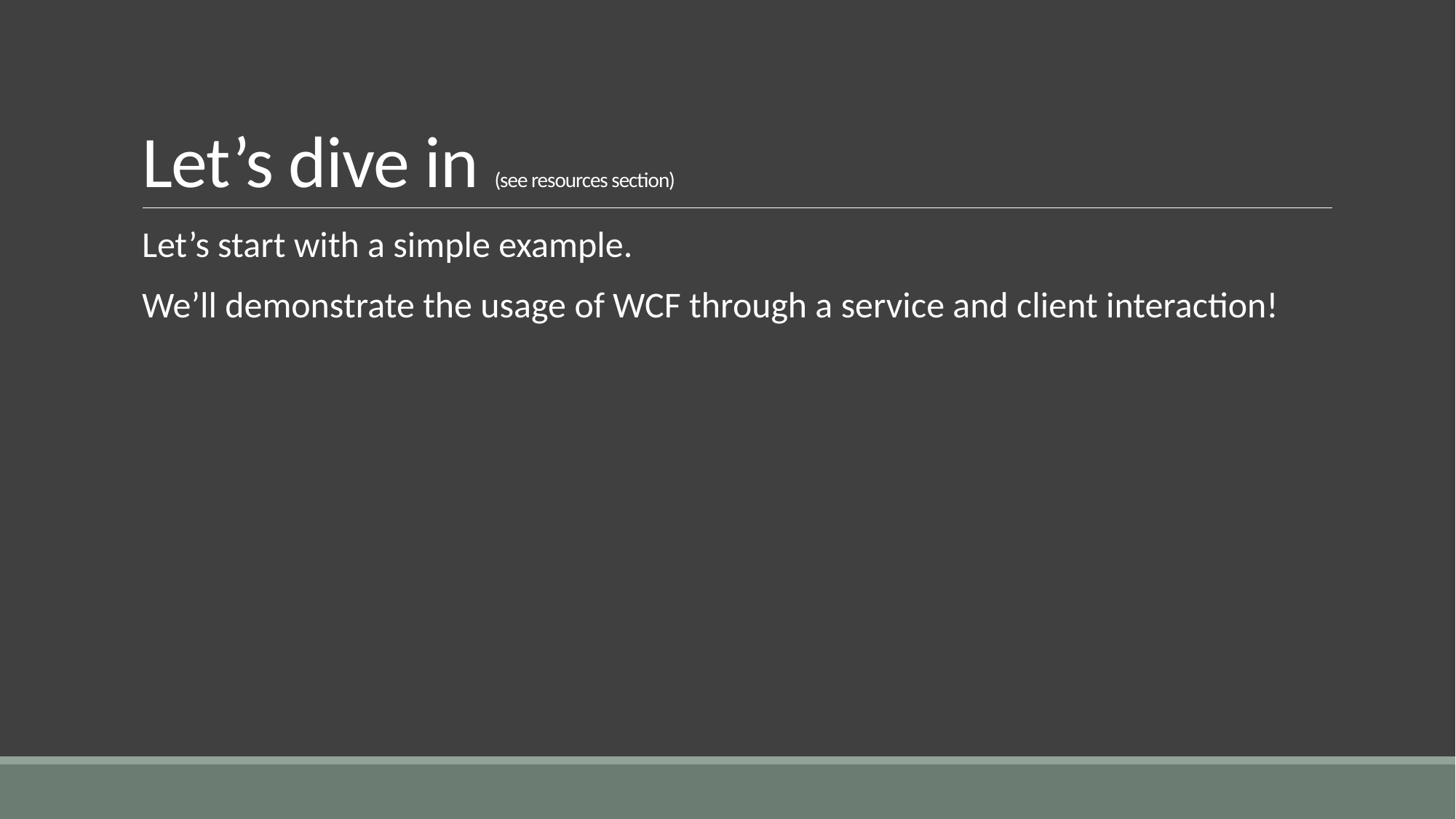

# Let’s dive in (see resources section)
Let’s start with a simple example.
We’ll demonstrate the usage of WCF through a service and client interaction!